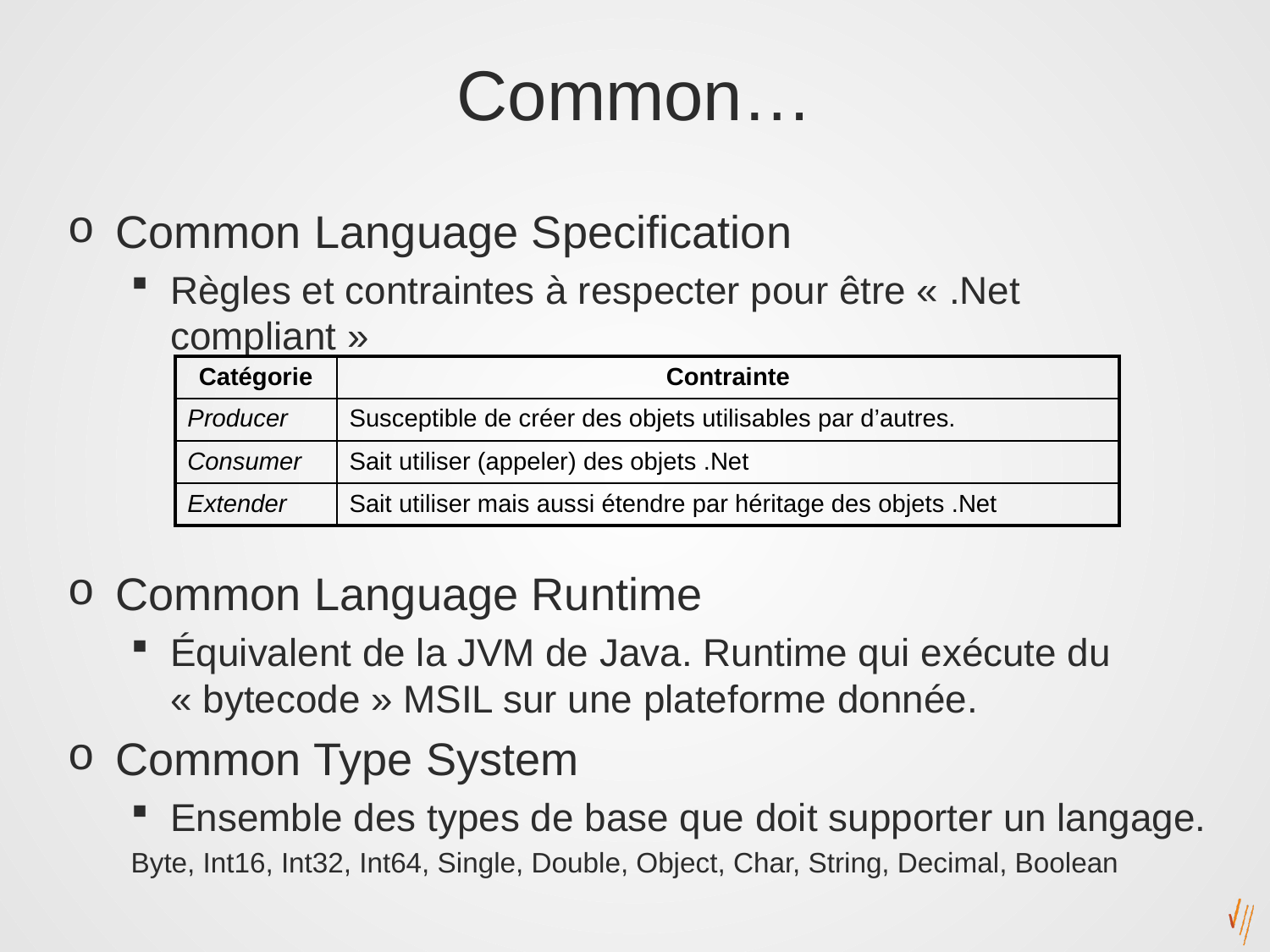

# Common…
Common Language Specification
Règles et contraintes à respecter pour être « .Net compliant »

Common Language Runtime
Équivalent de la JVM de Java. Runtime qui exécute du « bytecode » MSIL sur une plateforme donnée.
Common Type System
Ensemble des types de base que doit supporter un langage.
Byte, Int16, Int32, Int64, Single, Double, Object, Char, String, Decimal, Boolean
| Catégorie | Contrainte |
| --- | --- |
| Producer | Susceptible de créer des objets utilisables par d’autres. |
| Consumer | Sait utiliser (appeler) des objets .Net |
| Extender | Sait utiliser mais aussi étendre par héritage des objets .Net |